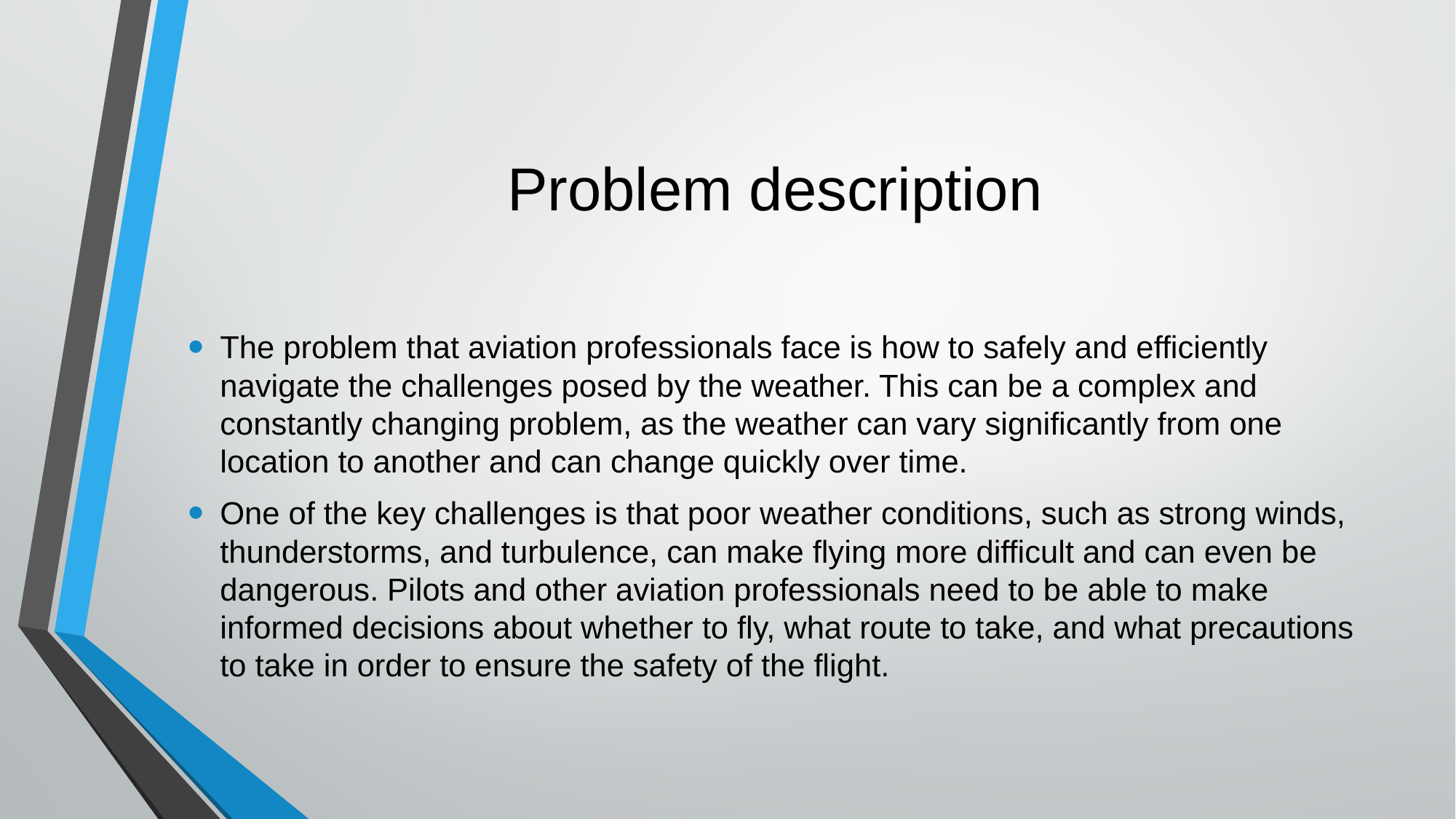

# Problem description
The problem that aviation professionals face is how to safely and efficiently navigate the challenges posed by the weather. This can be a complex and constantly changing problem, as the weather can vary significantly from one location to another and can change quickly over time.
One of the key challenges is that poor weather conditions, such as strong winds, thunderstorms, and turbulence, can make flying more difficult and can even be dangerous. Pilots and other aviation professionals need to be able to make informed decisions about whether to fly, what route to take, and what precautions to take in order to ensure the safety of the flight.